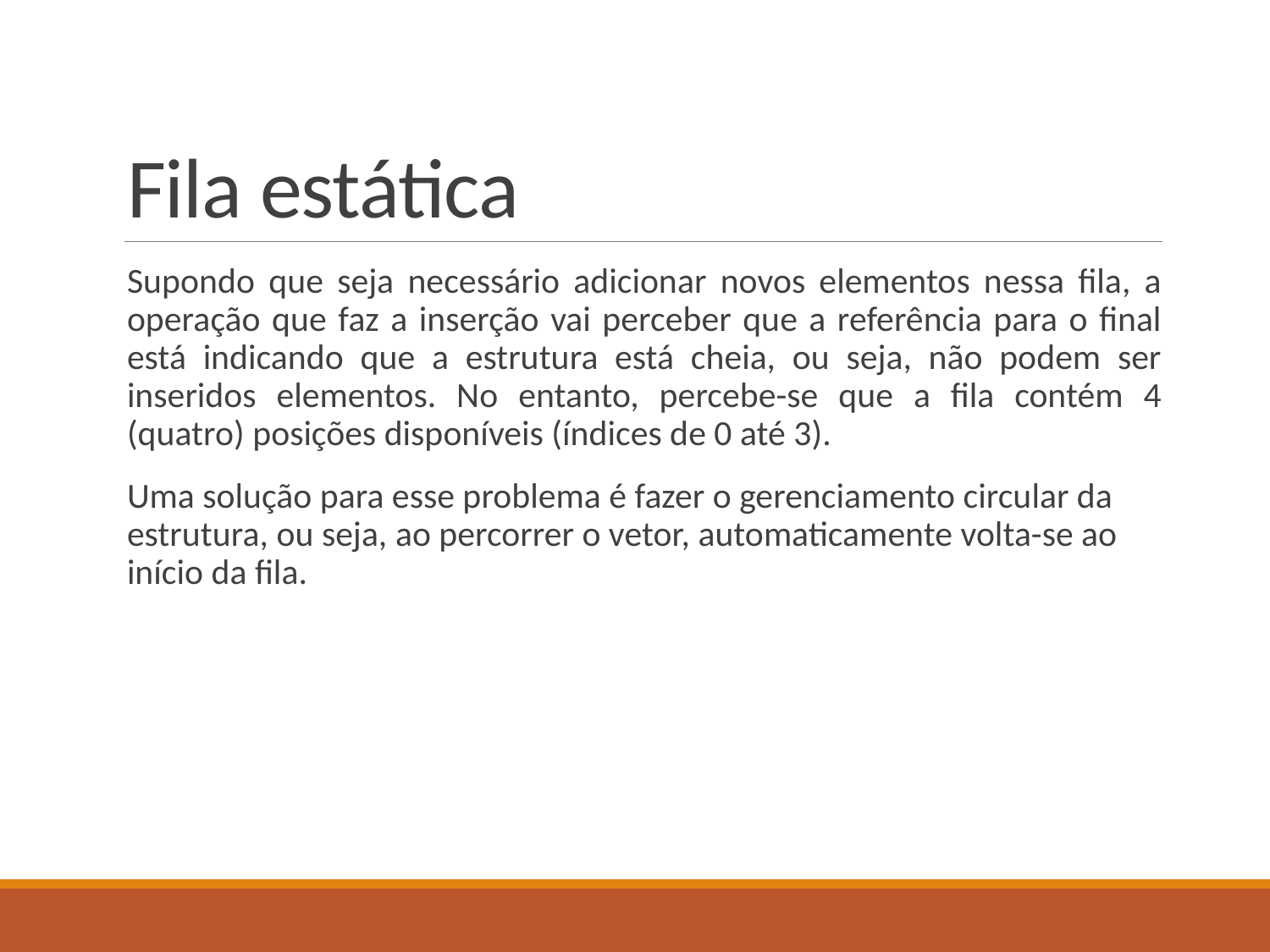

# Fila estática
Supondo que seja necessário adicionar novos elementos nessa fila, a operação que faz a inserção vai perceber que a referência para o final está indicando que a estrutura está cheia, ou seja, não podem ser inseridos elementos. No entanto, percebe-se que a fila contém 4 (quatro) posições disponíveis (índices de 0 até 3).
Uma solução para esse problema é fazer o gerenciamento circular da estrutura, ou seja, ao percorrer o vetor, automaticamente volta-se ao início da fila.